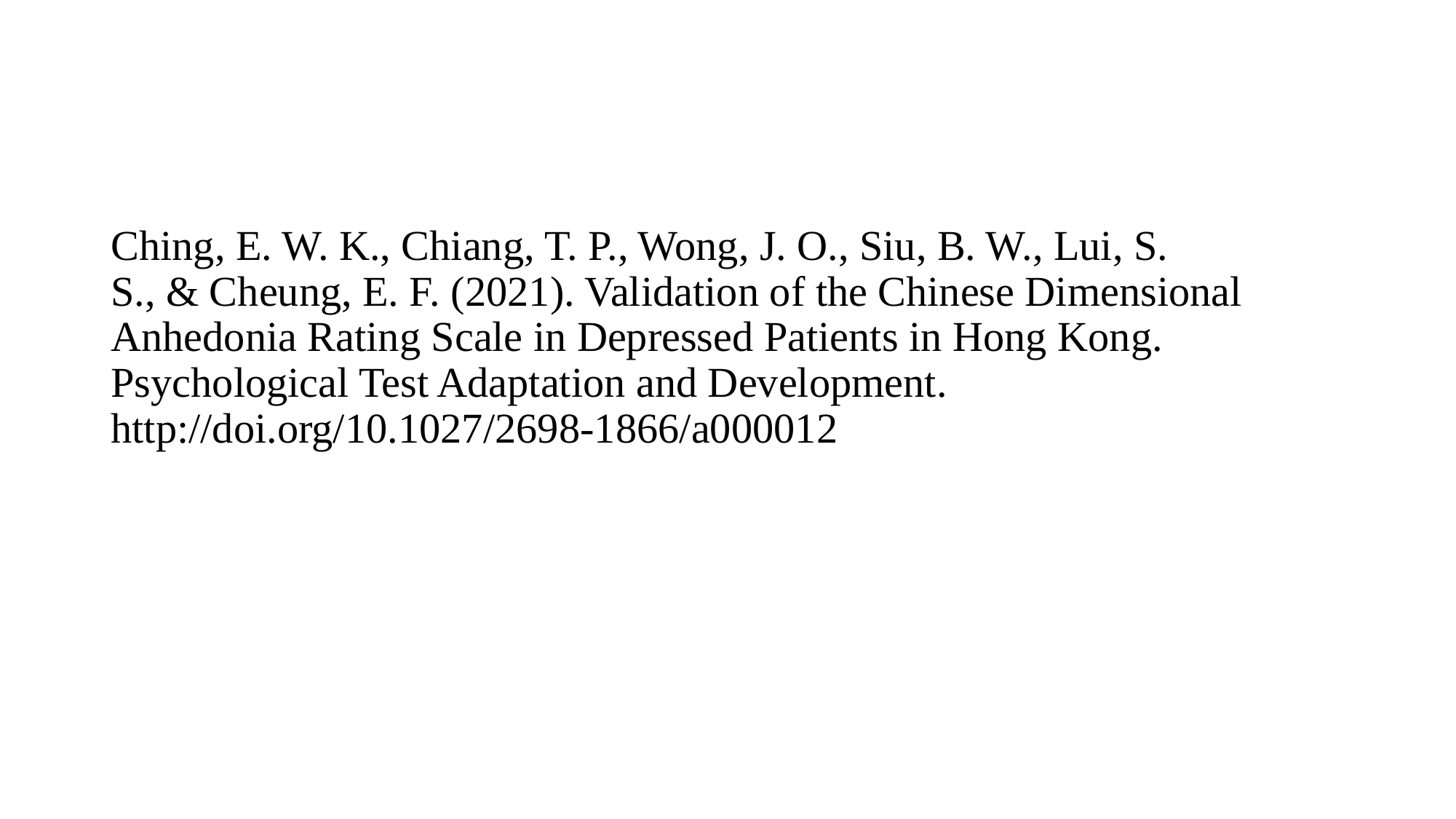

Ching, E. W. K., Chiang, T. P., Wong, J. O., Siu, B. W., Lui, S.
S., & Cheung, E. F. (2021). Validation of the Chinese Dimensional Anhedonia Rating Scale in Depressed Patients in Hong Kong. Psychological Test Adaptation and Development. http://doi.org/10.1027/2698-1866/a000012